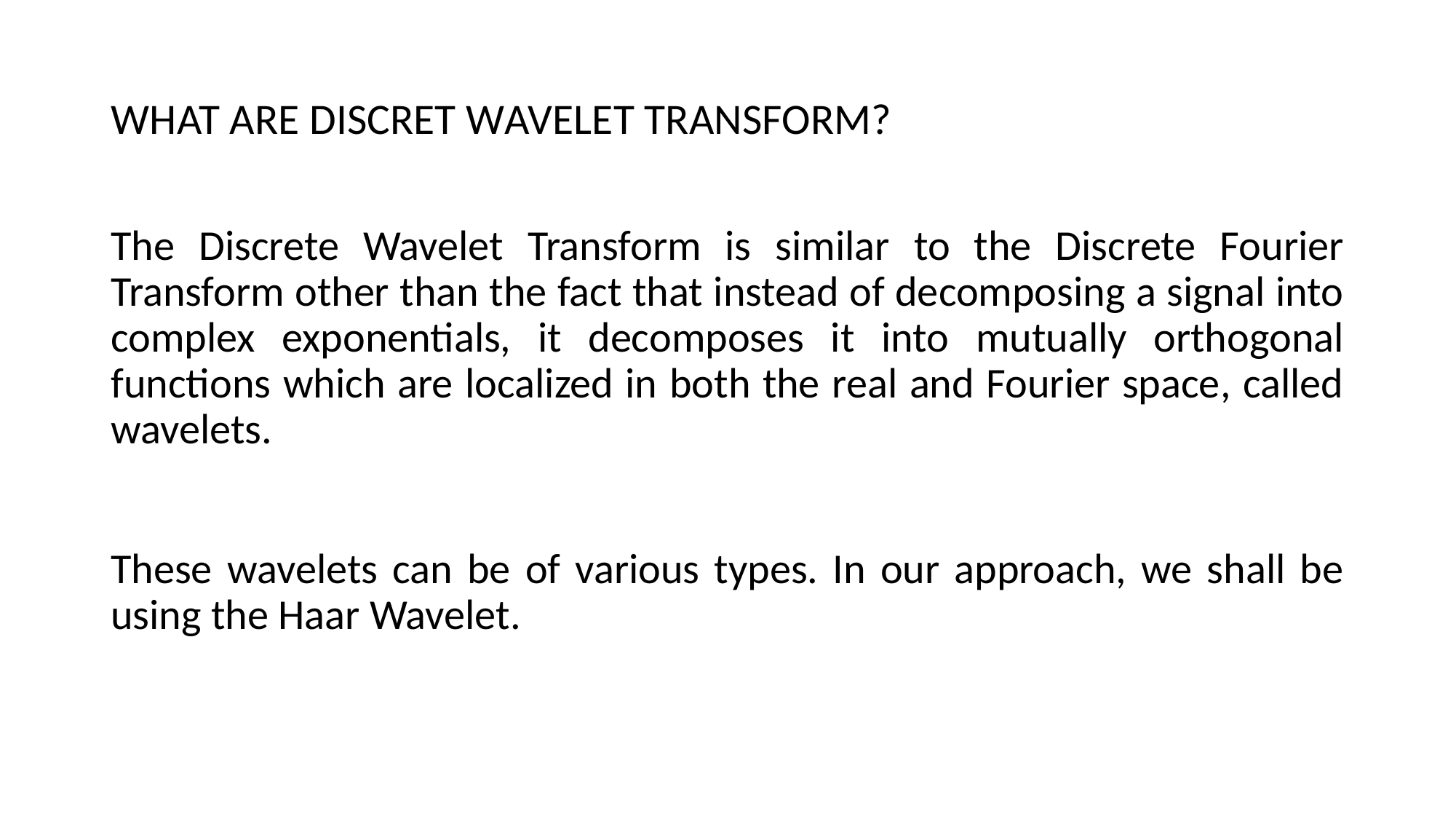

# WHAT ARE DISCRET WAVELET TRANSFORM?
The Discrete Wavelet Transform is similar to the Discrete Fourier Transform other than the fact that instead of decomposing a signal into complex exponentials, it decomposes it into mutually orthogonal functions which are localized in both the real and Fourier space, called wavelets.

These wavelets can be of various types. In our approach, we shall be using the Haar Wavelet.